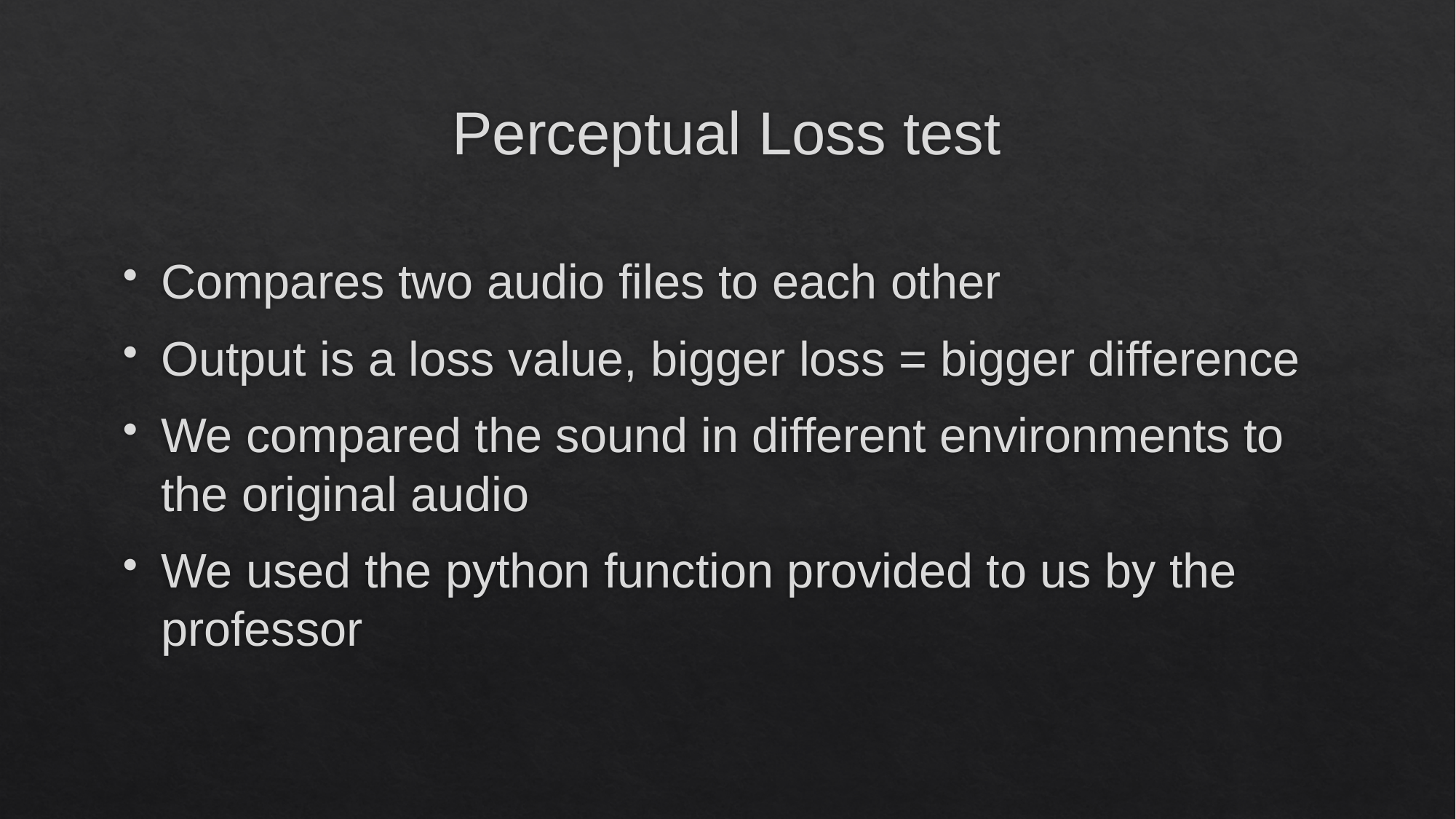

# Perceptual Loss test
Compares two audio files to each other
Output is a loss value, bigger loss = bigger difference
We compared the sound in different environments to the original audio
We used the python function provided to us by the professor